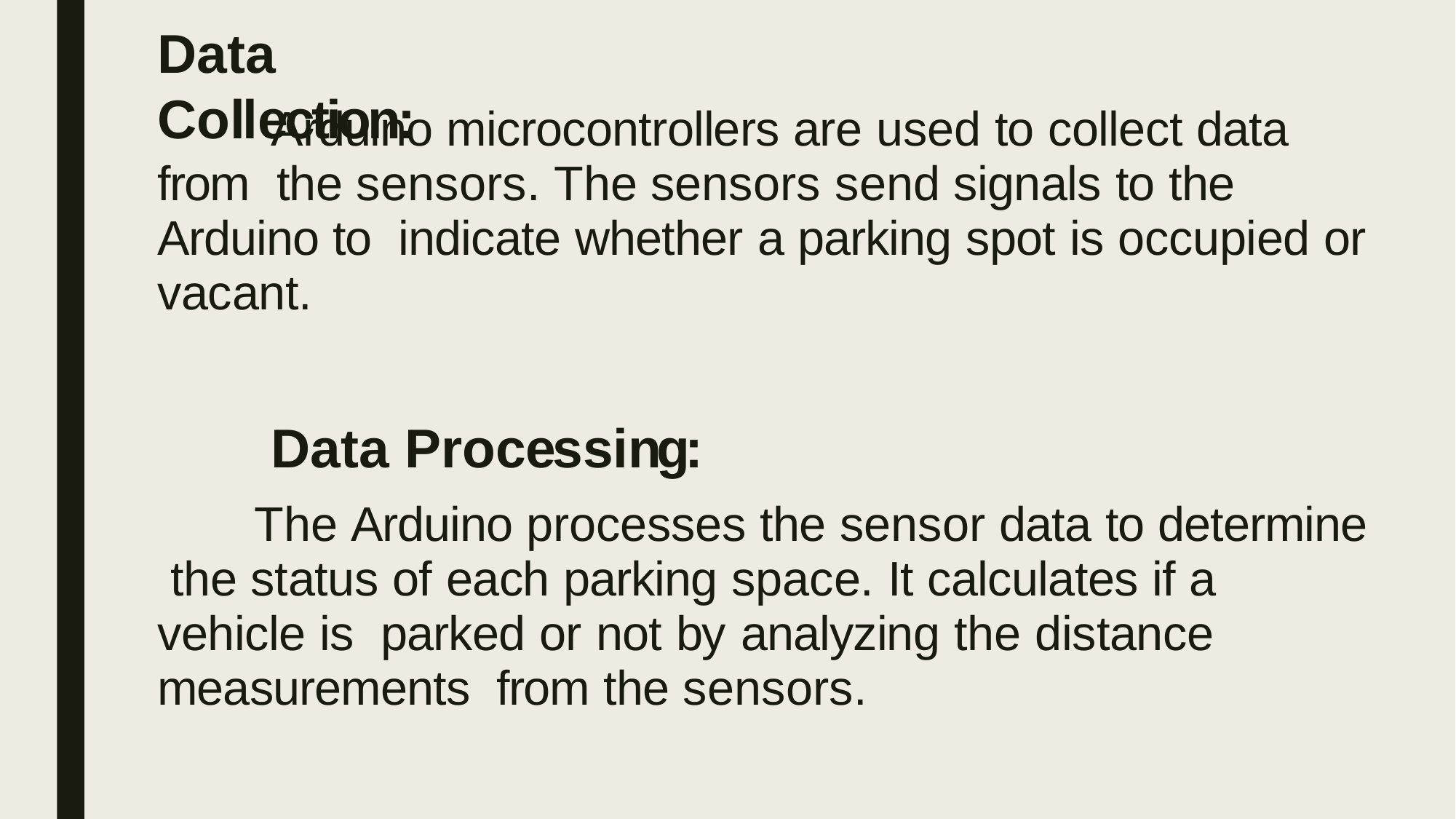

# Data Collection:
Arduino microcontrollers are used to collect data from  the sensors. The sensors send signals to the Arduino to  indicate whether a parking spot is occupied or vacant.

Data Processing:
The Arduino processes the sensor data to determine  the status of each parking space. It calculates if a vehicle is  parked or not by analyzing the distance measurements  from the sensors.